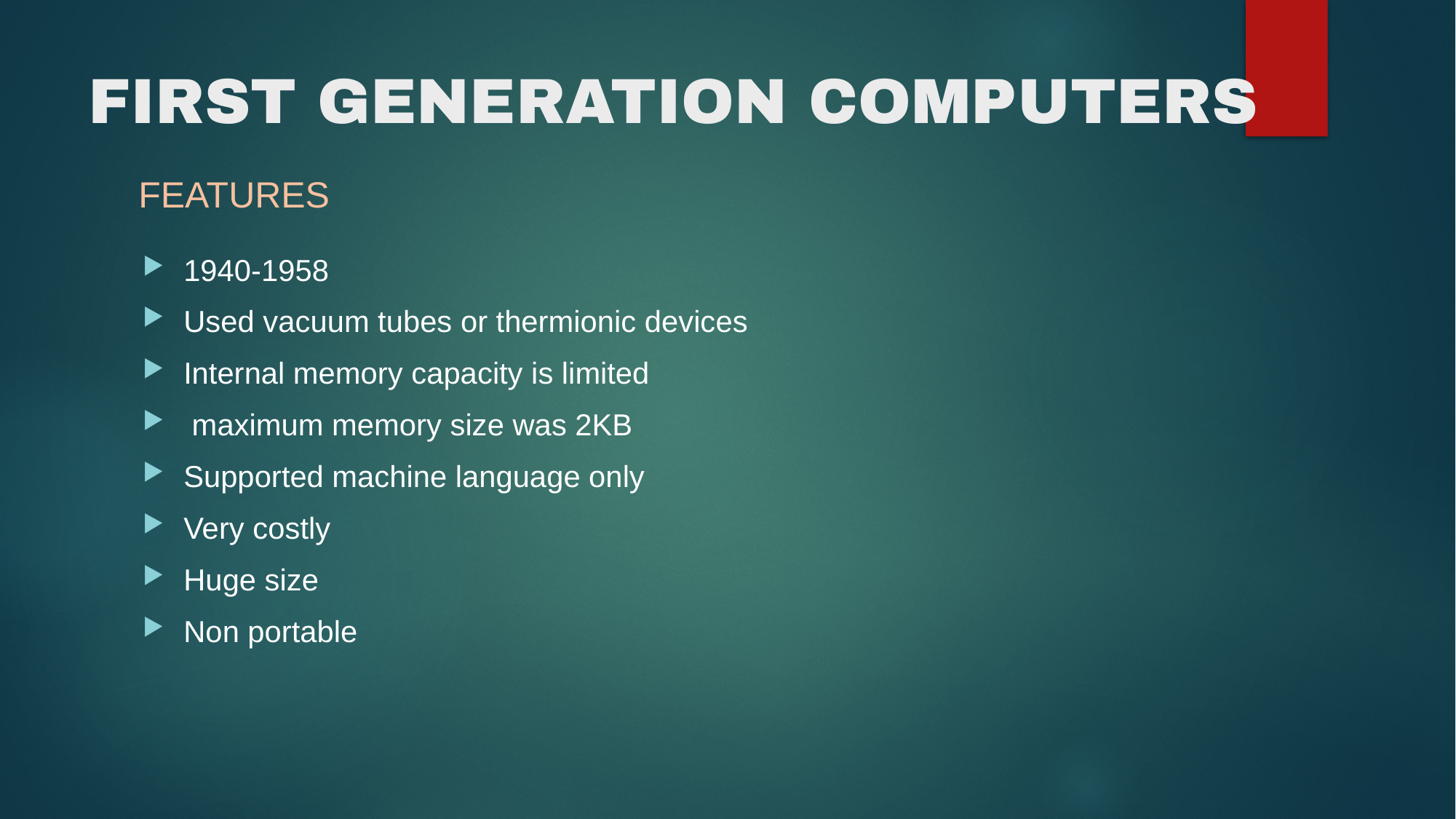

# FIRST GENERATION COMPUTERS
FEATURES
1940-1958
Used vacuum tubes or thermionic devices
Internal memory capacity is limited
 maximum memory size was 2KB
Supported machine language only
Very costly
Huge size
Non portable